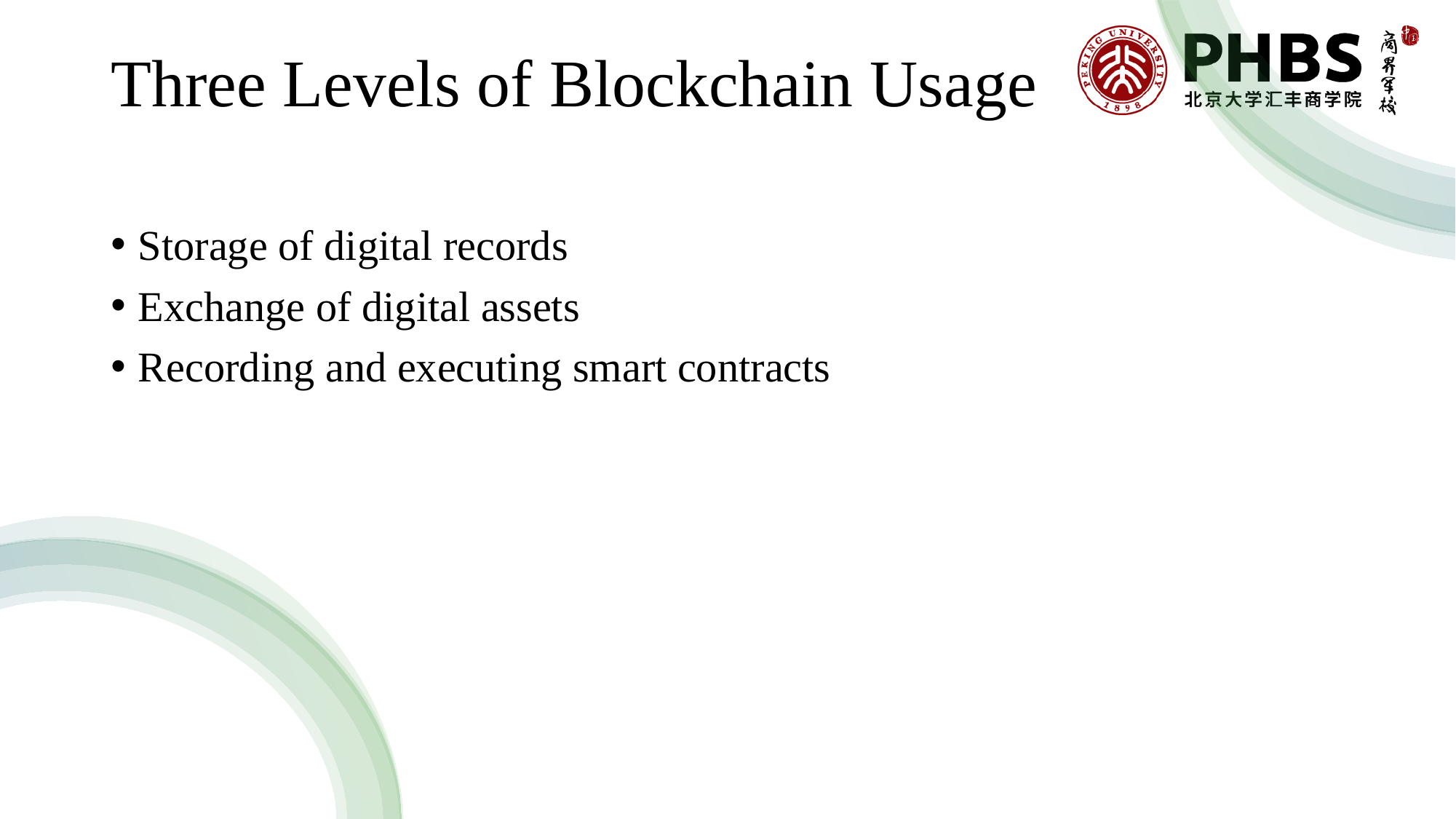

# Three Levels of Blockchain Usage
Storage of digital records
Exchange of digital assets
Recording and executing smart contracts